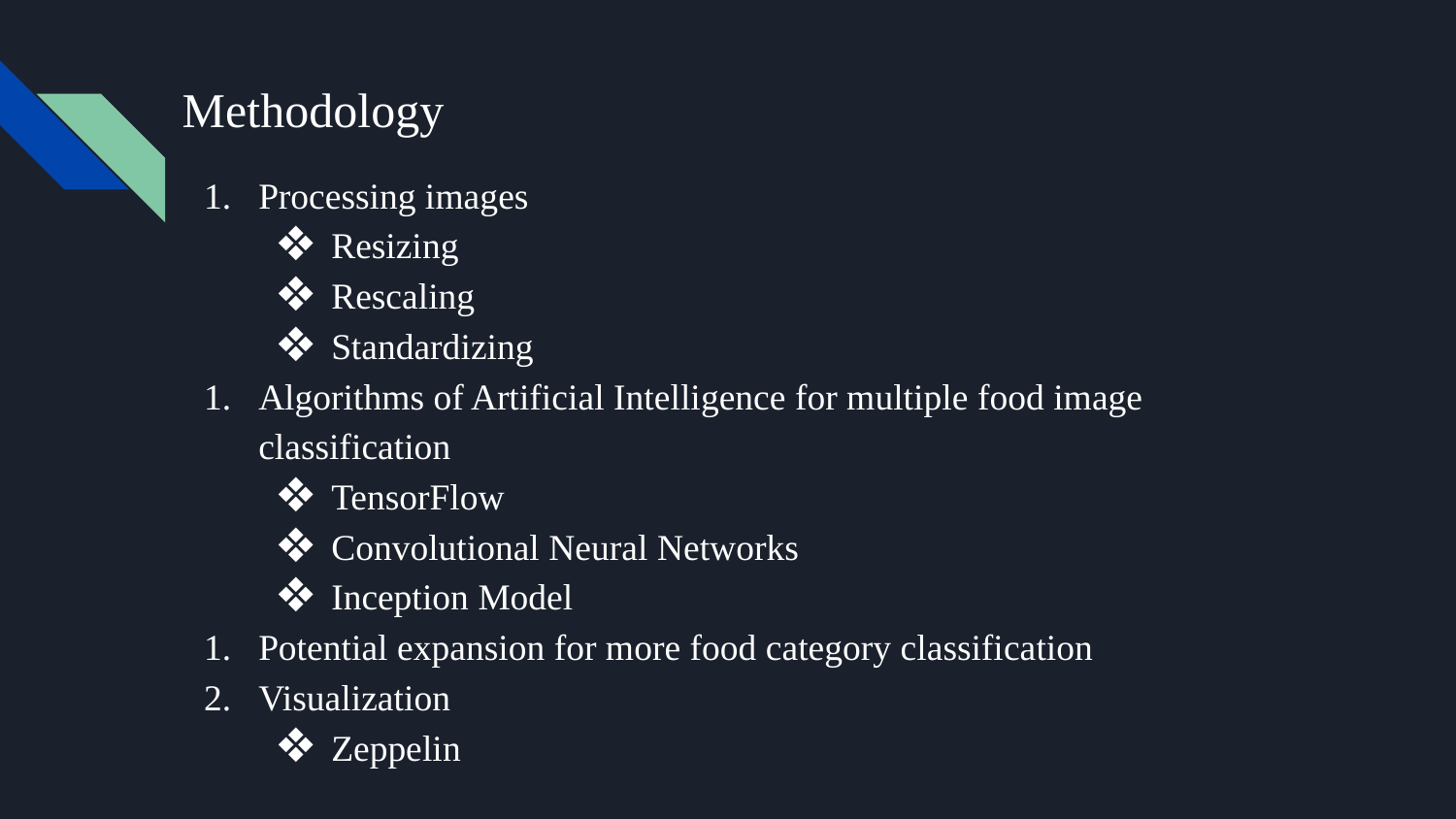

# Methodology
Processing images
Resizing
Rescaling
Standardizing
Algorithms of Artificial Intelligence for multiple food image classification
TensorFlow
Convolutional Neural Networks
Inception Model
Potential expansion for more food category classification
Visualization
Zeppelin